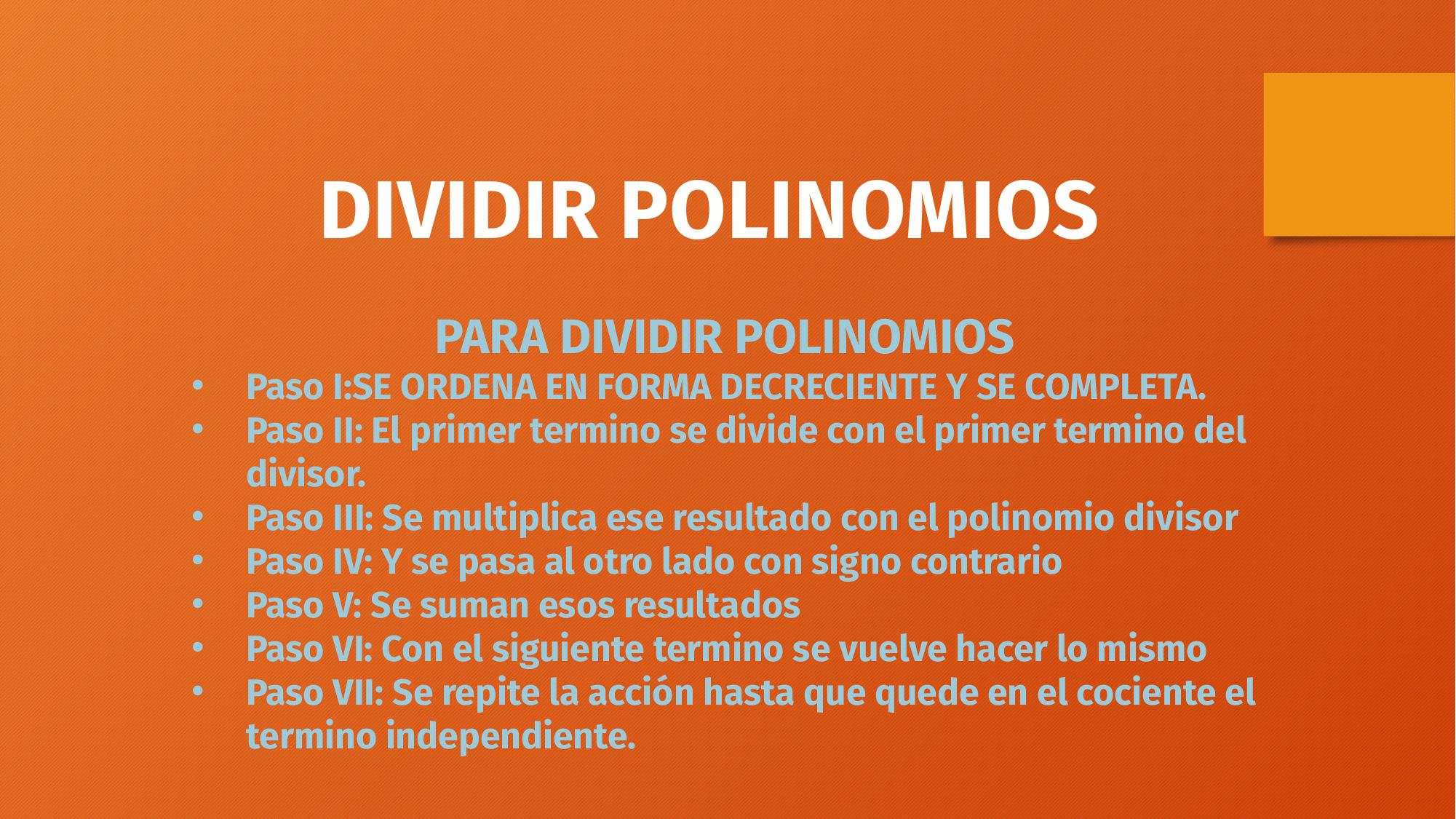

DIVIDIR POLINOMIOS
PARA DIVIDIR POLINOMIOS
Paso I:SE ORDENA EN FORMA DECRECIENTE Y SE COMPLETA.
Paso II: El primer termino se divide con el primer termino del divisor.
Paso III: Se multiplica ese resultado con el polinomio divisor
Paso IV: Y se pasa al otro lado con signo contrario
Paso V: Se suman esos resultados
Paso VI: Con el siguiente termino se vuelve hacer lo mismo
Paso VII: Se repite la acción hasta que quede en el cociente el termino independiente.